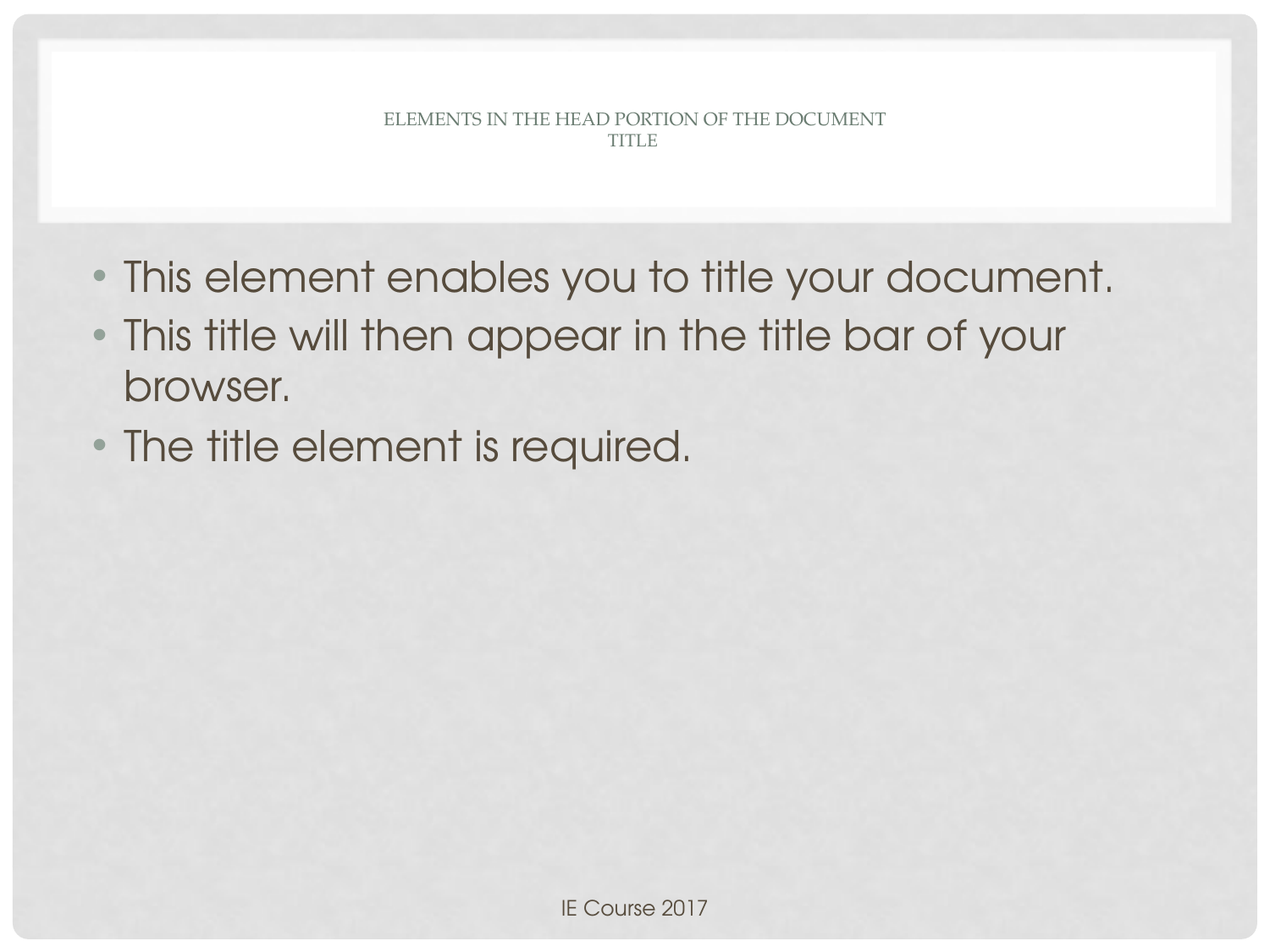

# Elements in the Head Portion of the Document TITLE
This element enables you to title your document.
This title will then appear in the title bar of your browser.
The title element is required.
IE Course 2017